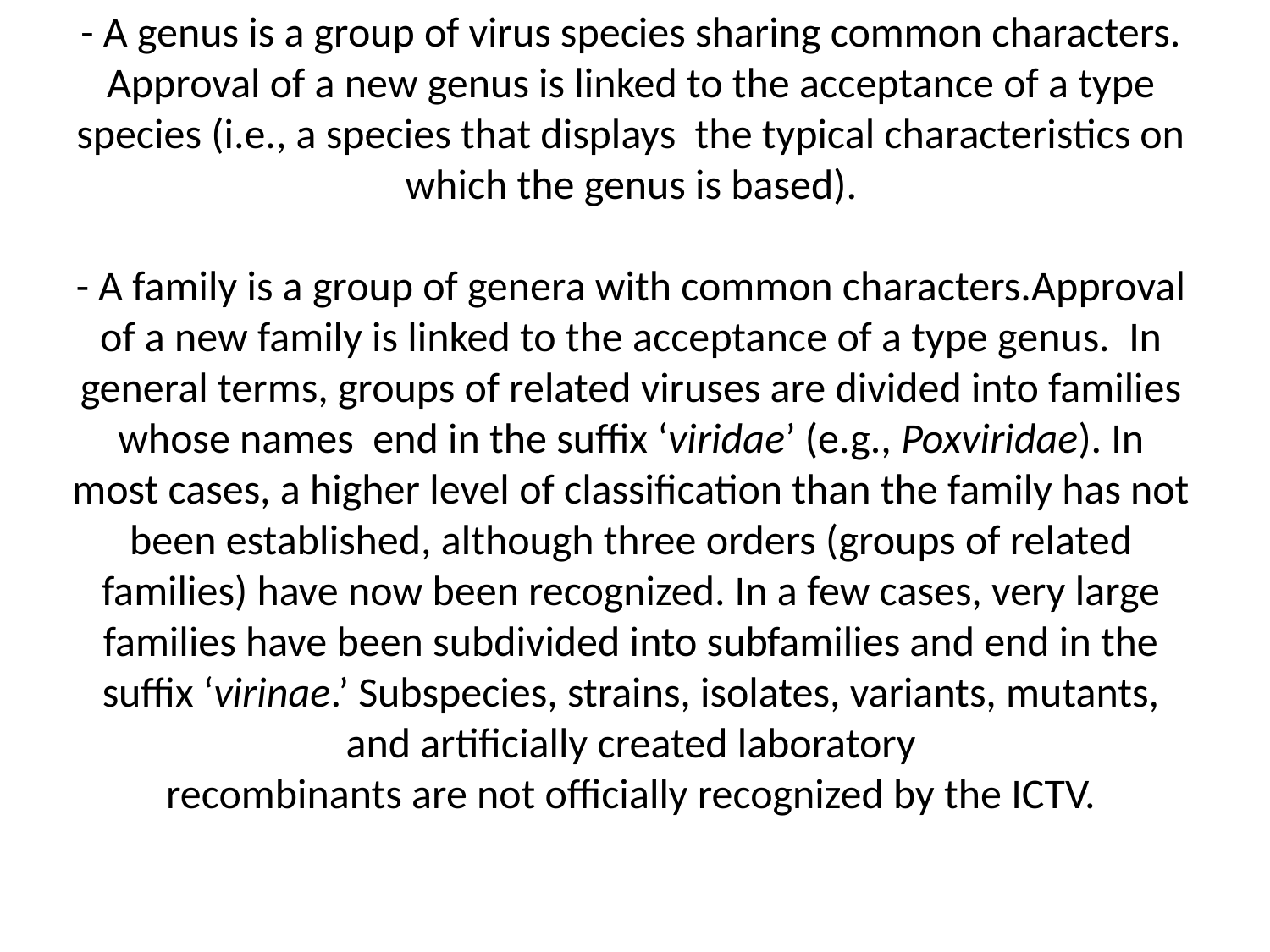

# - A genus is a group of virus species sharing common characters. Approval of a new genus is linked to the acceptance of a type species (i.e., a species that displays  the typical characteristics on which the genus is based).   - A family is a group of genera with common characters.Approval of a new family is linked to the acceptance of a type genus.  In general terms, groups of related viruses are divided into families whose names  end in the suffix ‘viridae’ (e.g., Poxviridae). In most cases, a higher level of classification than the family has not been established, although three orders (groups of related families) have now been recognized. In a few cases, very large families have been subdivided into subfamilies and end in the suffix ‘virinae.’ Subspecies, strains, isolates, variants, mutants, and artificially created laboratory recombinants are not officially recognized by the ICTV.